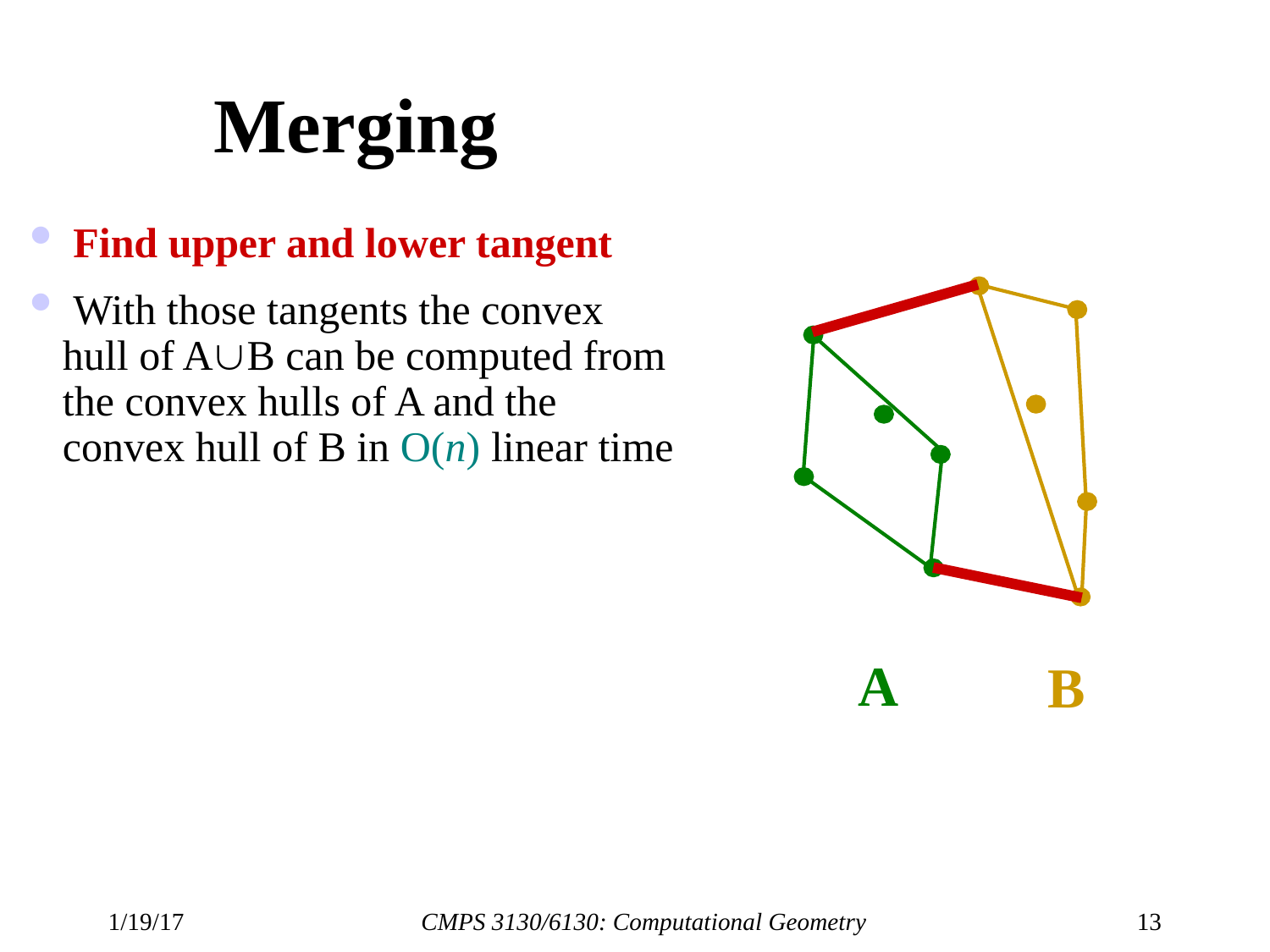

# Merging
 Find upper and lower tangent
 With those tangents the convex hull of A∪B can be computed from the convex hulls of A and the convex hull of B in O(n) linear time

A
B
1/19/17
CMPS 3130/6130: Computational Geometry
13